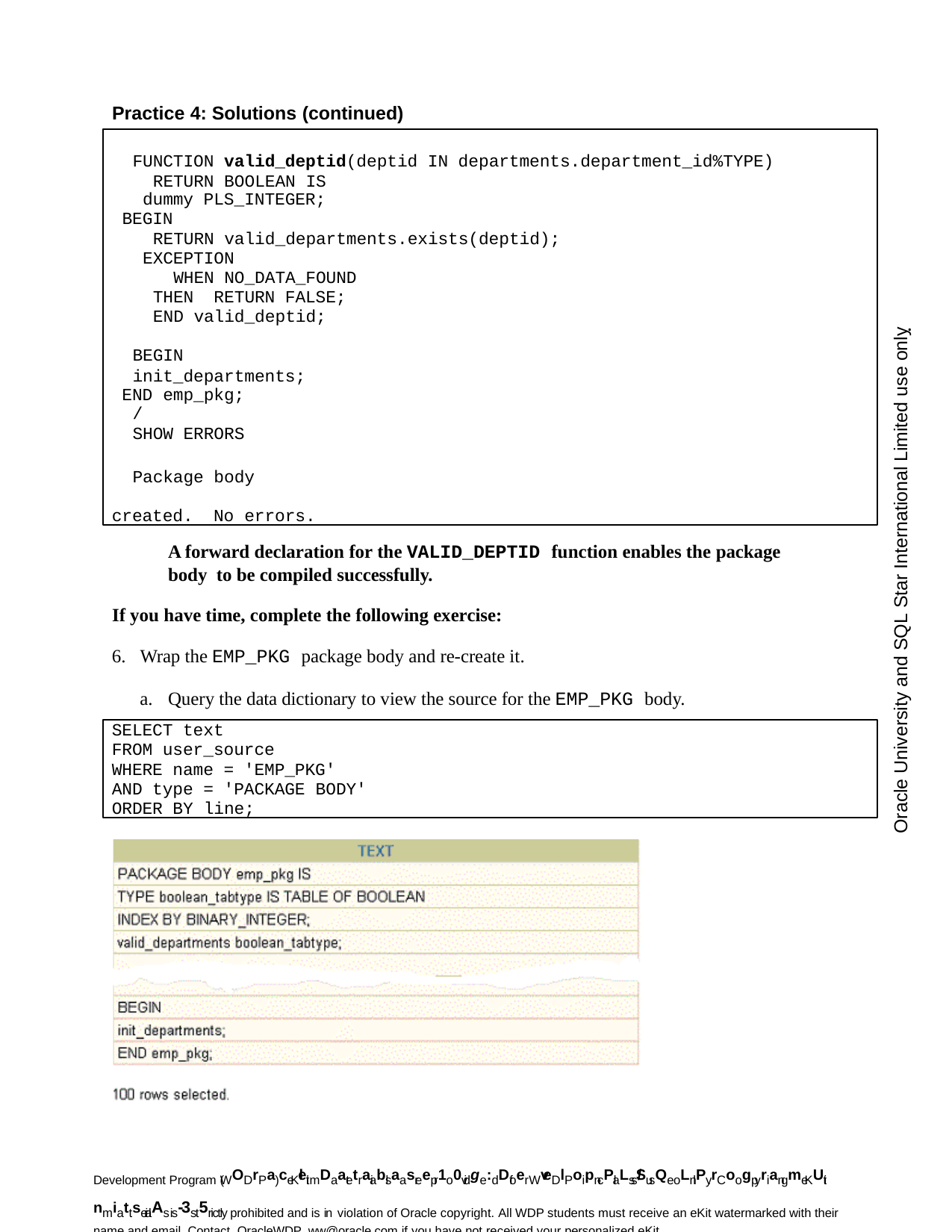

Practice 4: Solutions (continued)

FUNCTION valid_deptid(deptid IN departments.department_id%TYPE)  RETURN BOOLEAN IS
dummy PLS_INTEGER;
BEGIN
RETURN valid_departments.exists(deptid);  EXCEPTION
WHEN NO_DATA_FOUND THEN  RETURN FALSE;
END valid_deptid;

BEGIN
init_departments;  END emp_pkg;
/
SHOW ERRORS
Package body created.  No errors.
Oracle University and SQL Star International Limited use onlyฺ
A forward declaration for the VALID_DEPTID function enables the package body  to be compiled successfully.
If you have time, complete the following exercise:

Wrap the EMP_PKG package body and re-create it.

Query the data dictionary to view the source for the EMP_PKG body.
SELECT text
FROM user_source
WHERE name = 'EMP_PKG'  AND type = 'PACKAGE BODY'
ORDER BY line;

Development Program (WODrPa) ceKleit mDaatetraiablsaasreepr1o0vidge:dDfoer WveDlPoipn-cPlaLss/SusQe oLnlPy.rCoogpyriangmeKUit nmiattserialAs is-3st5rictly prohibited and is in  violation of Oracle copyright. All WDP students must receive an eKit watermarked with their name and email. Contact  OracleWDP_ww@oracle.com if you have not received your personalized eKit.